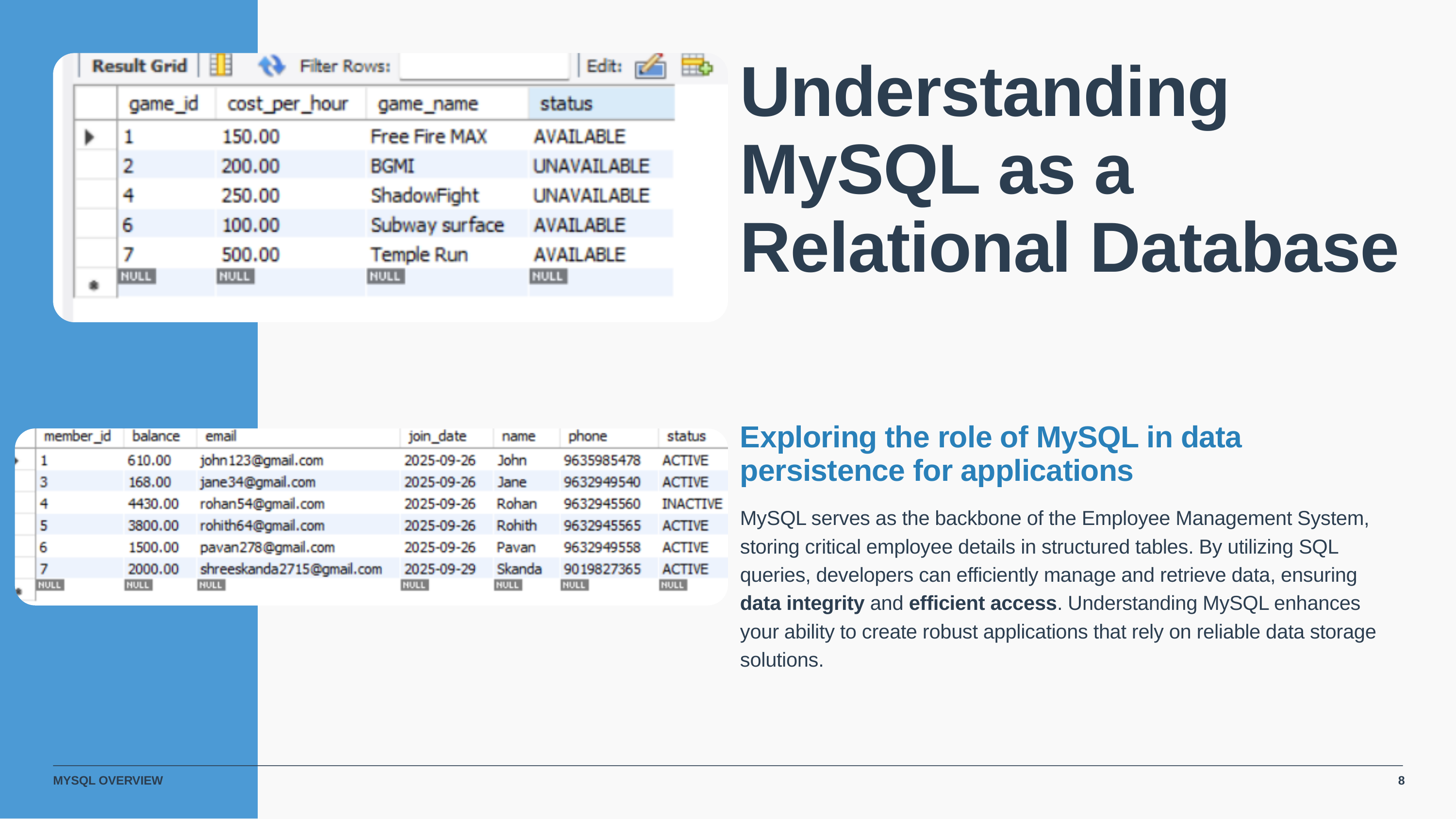

Understanding MySQL as a Relational Database
Exploring the role of MySQL in data persistence for applications
MySQL serves as the backbone of the Employee Management System, storing critical employee details in structured tables. By utilizing SQL queries, developers can efficiently manage and retrieve data, ensuring data integrity and efficient access. Understanding MySQL enhances your ability to create robust applications that rely on reliable data storage solutions.

8
MYSQL OVERVIEW